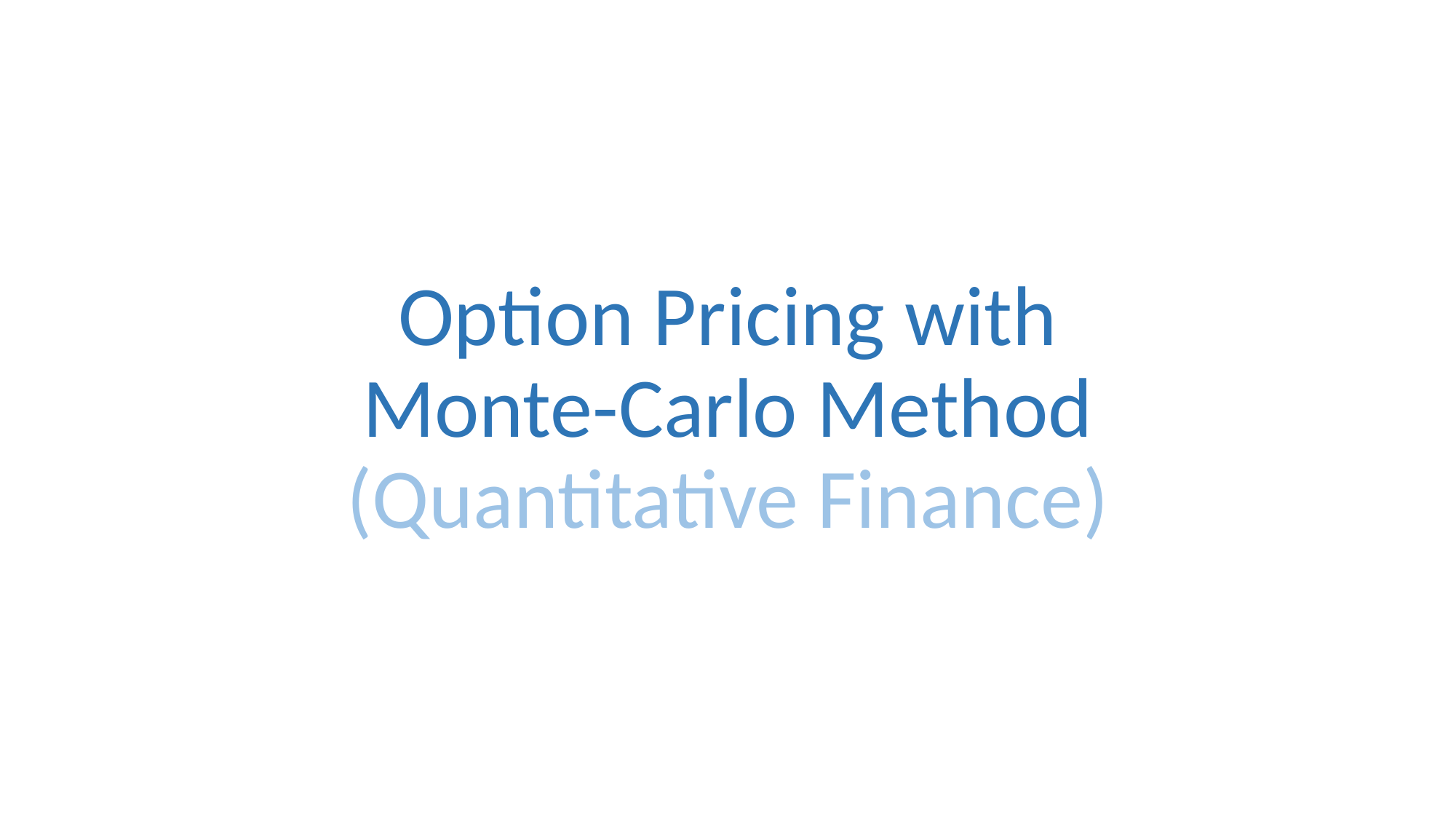

# Option Pricing with Monte-Carlo Method (Quantitative Finance)